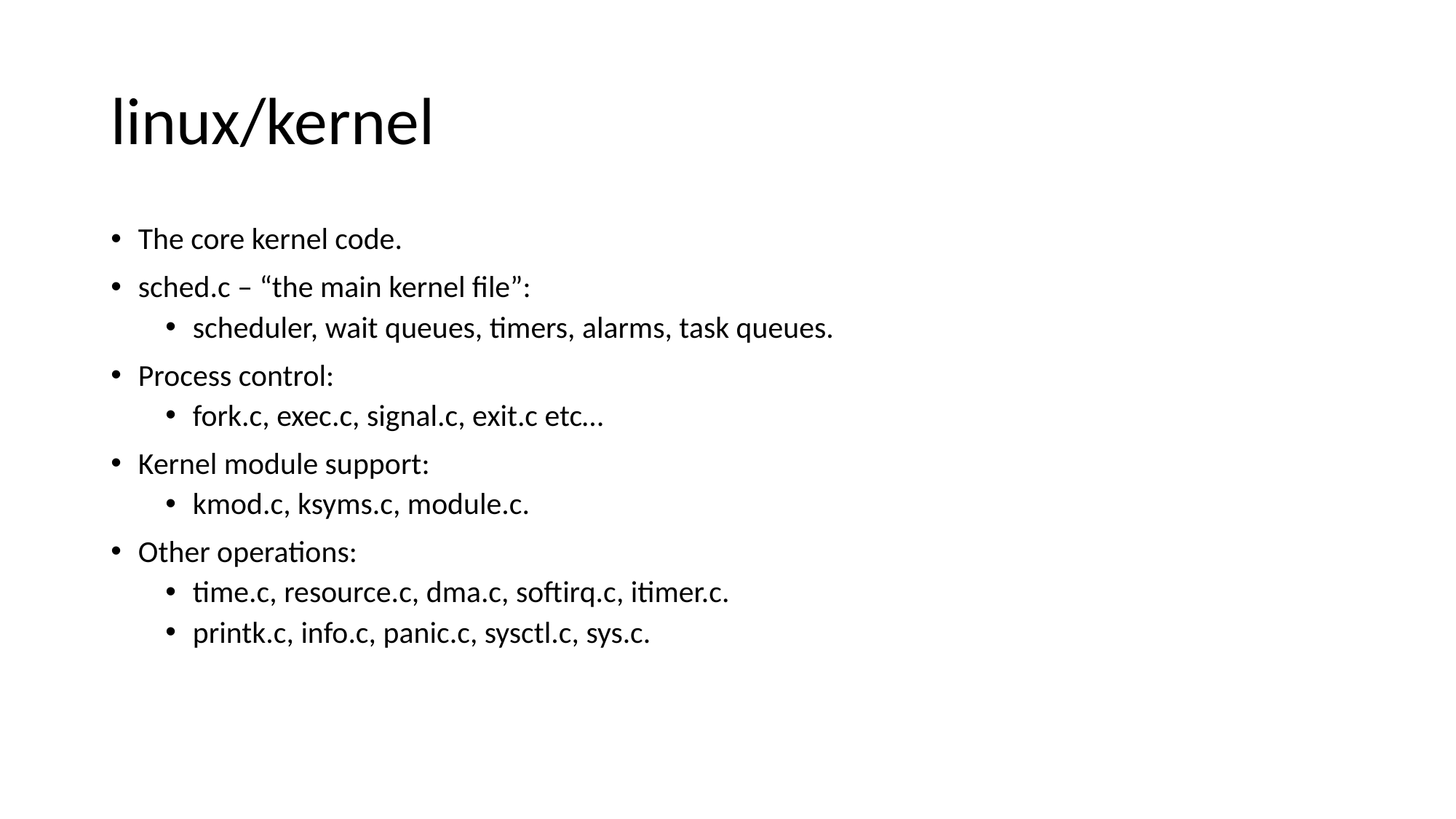

# linux/kernel
The core kernel code.
sched.c – “the main kernel file”:
scheduler, wait queues, timers, alarms, task queues.
Process control:
fork.c, exec.c, signal.c, exit.c etc…
Kernel module support:
kmod.c, ksyms.c, module.c.
Other operations:
time.c, resource.c, dma.c, softirq.c, itimer.c.
printk.c, info.c, panic.c, sysctl.c, sys.c.